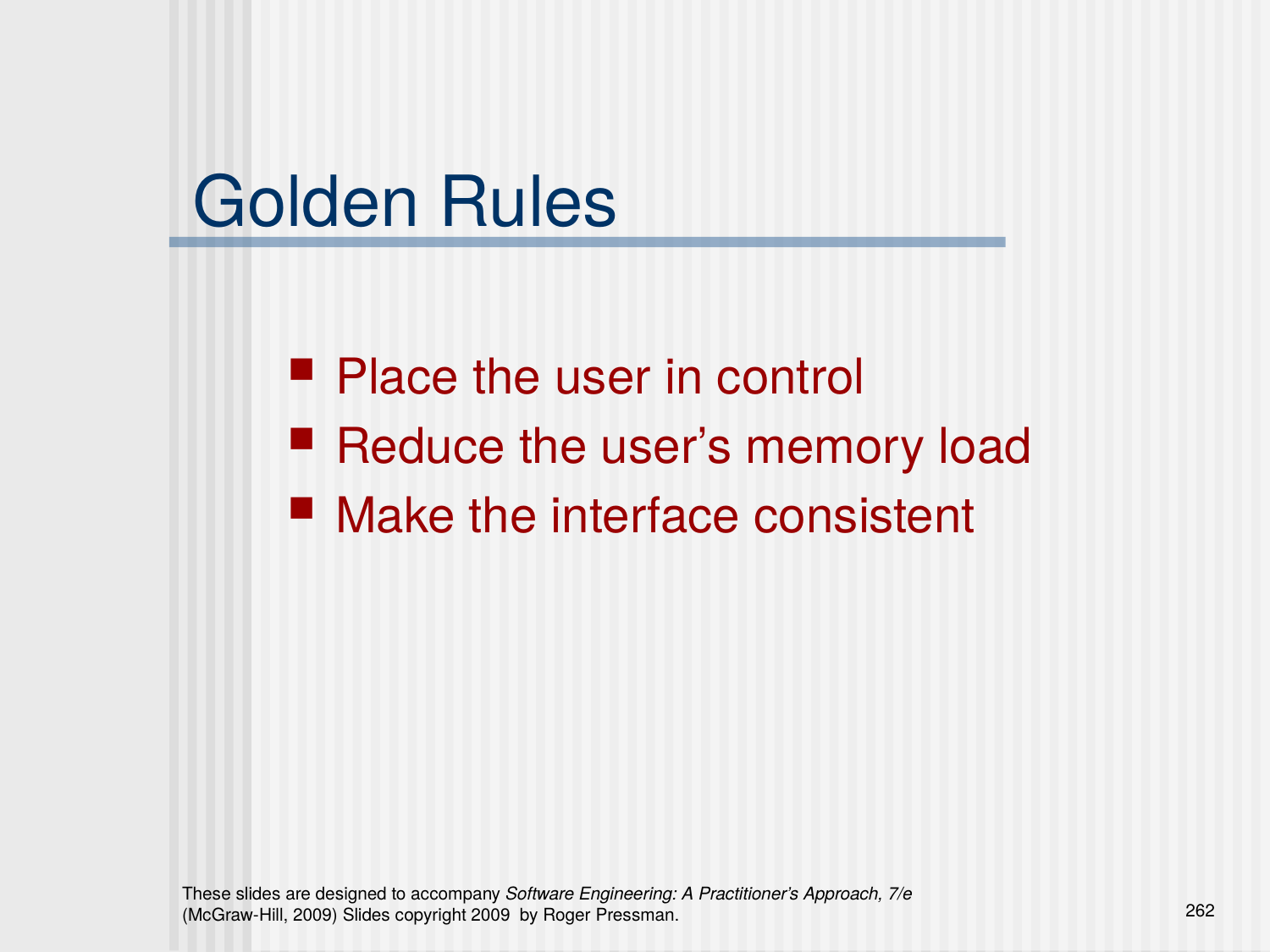

# Golden Rules
Place the user in control
Reduce the user’s memory load
Make the interface consistent
These slides are designed to accompany Software Engineering: A Practitioner’s Approach, 7/e (McGraw-Hill, 2009) Slides copyright 2009  by Roger Pressman.
262